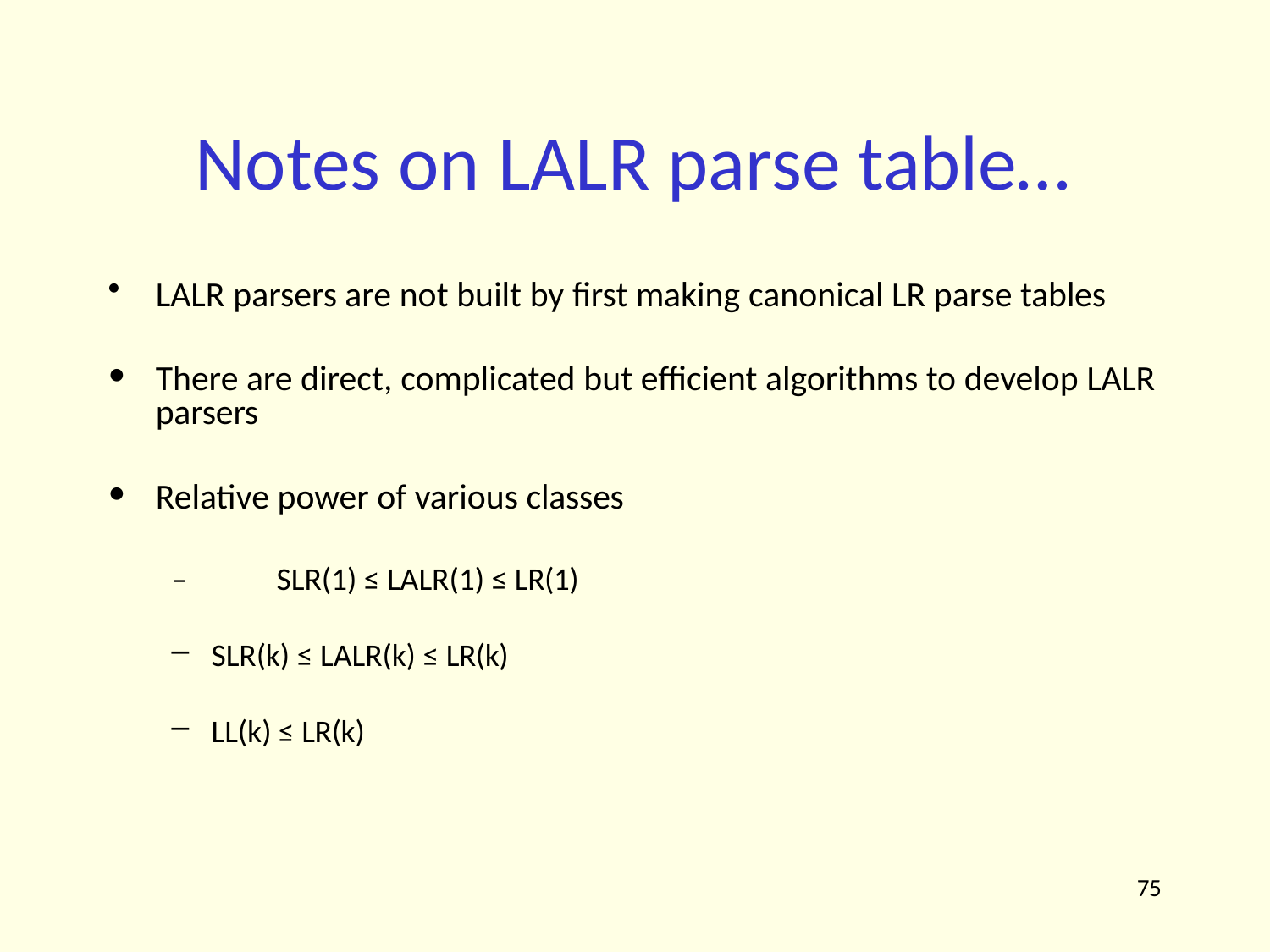

# Notes on LALR parse table…
LALR parsers are not built by first making canonical LR parse tables

There are direct, complicated but efficient algorithms to develop LALR parsers
Relative power of various classes
–	SLR(1) ≤ LALR(1) ≤ LR(1)
SLR(k) ≤ LALR(k) ≤ LR(k)
LL(k) ≤ LR(k)
75